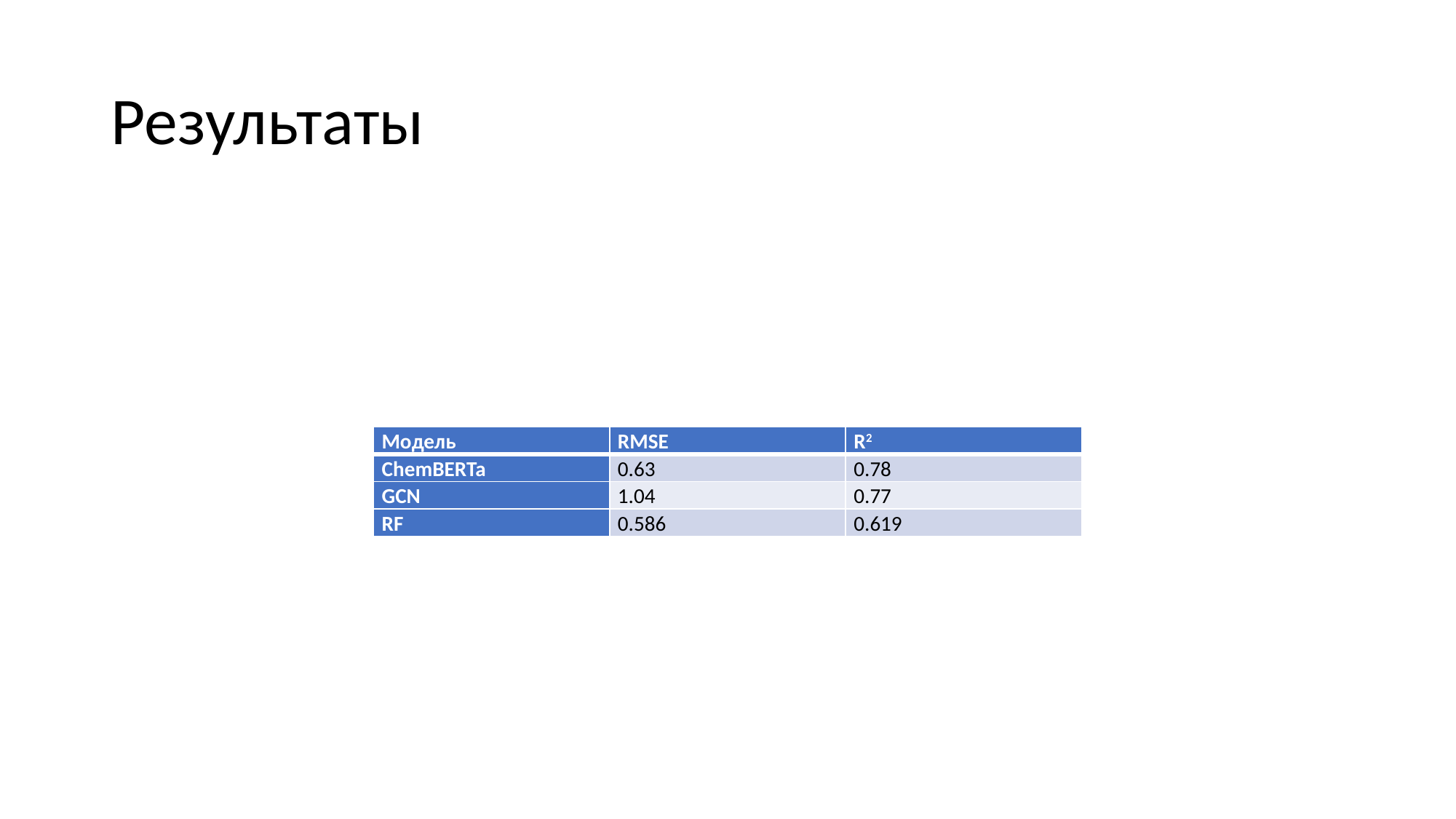

# Результаты
| Модель | RMSE | R2 |
| --- | --- | --- |
| ChemBERTa | 0.63 | 0.78 |
| GCN | 1.04 | 0.77 |
| RF | 0.586 | 0.619 |